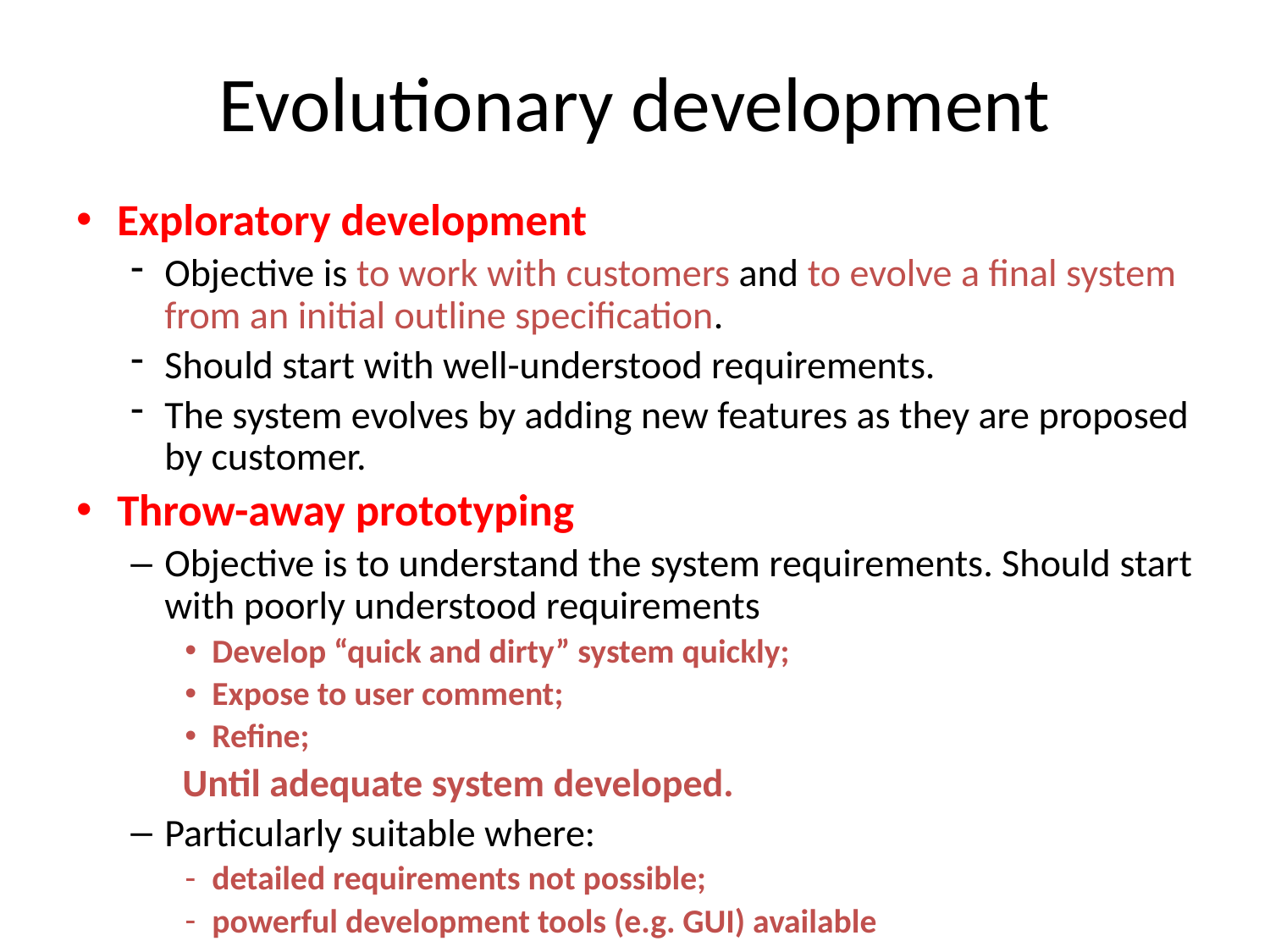

# Evolutionary development
Exploratory development
Objective is to work with customers and to evolve a final system from an initial outline specification.
Should start with well-understood requirements.
The system evolves by adding new features as they are proposed by customer.
Throw-away prototyping
Objective is to understand the system requirements. Should start with poorly understood requirements
Develop “quick and dirty” system quickly;
Expose to user comment;
Refine;
	  Until adequate system developed.
Particularly suitable where:
detailed requirements not possible;
powerful development tools (e.g. GUI) available